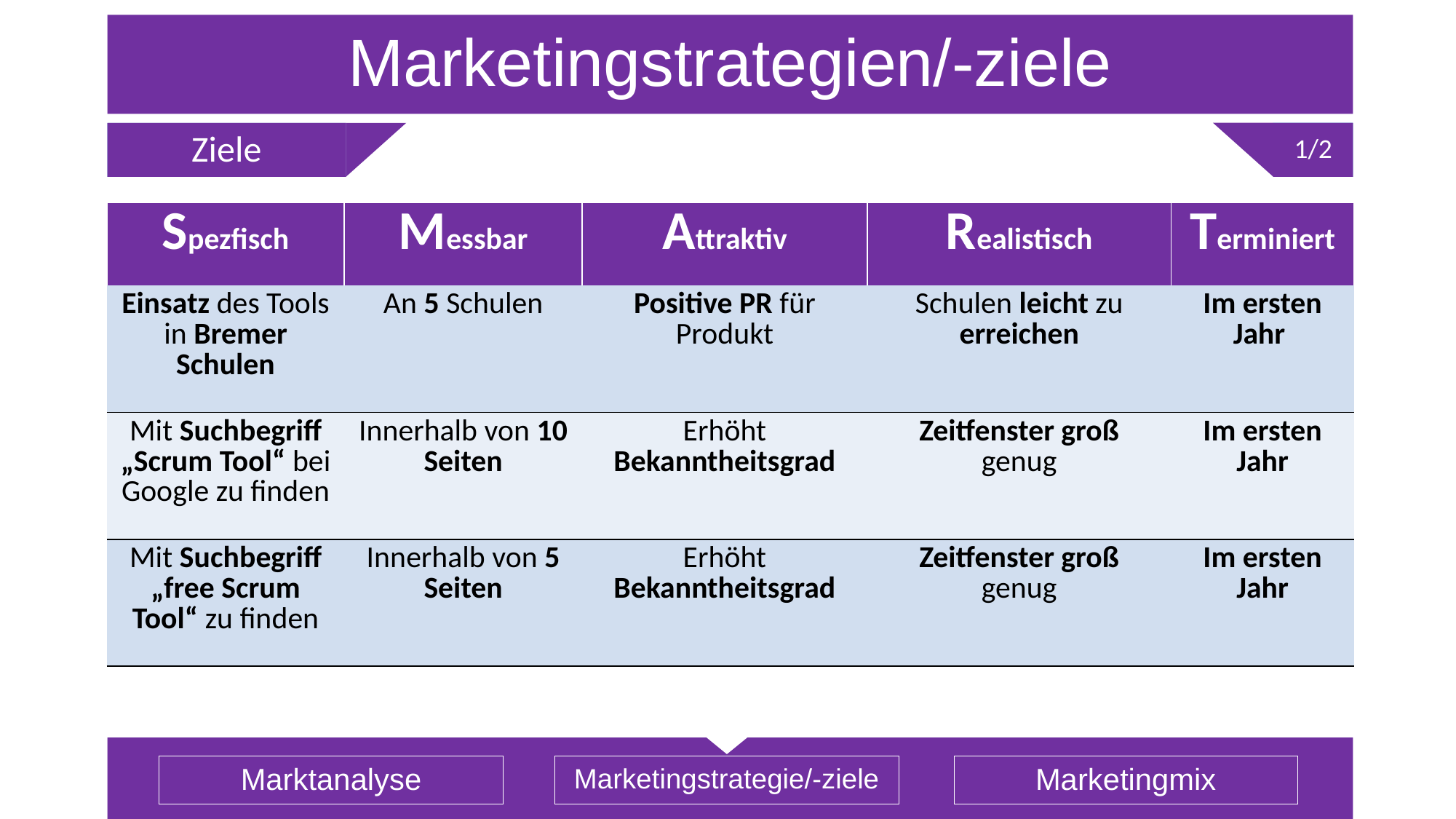

# Marketingstrategien/-ziele
1/2
Ziele
| Spezfisch | Messbar | Attraktiv | Realistisch | Terminiert |
| --- | --- | --- | --- | --- |
| Einsatz des Tools in Bremer Schulen | An 5 Schulen | Positive PR für Produkt | Schulen leicht zu erreichen | Im ersten Jahr |
| Mit Suchbegriff „Scrum Tool“ bei Google zu finden | Innerhalb von 10 Seiten | Erhöht Bekanntheitsgrad | Zeitfenster groß genug | Im ersten Jahr |
| Mit Suchbegriff „free Scrum Tool“ zu finden | Innerhalb von 5 Seiten | Erhöht Bekanntheitsgrad | Zeitfenster groß genug | Im ersten Jahr |
Marktanalyse
Marketingstrategie/-ziele
Marketingmix